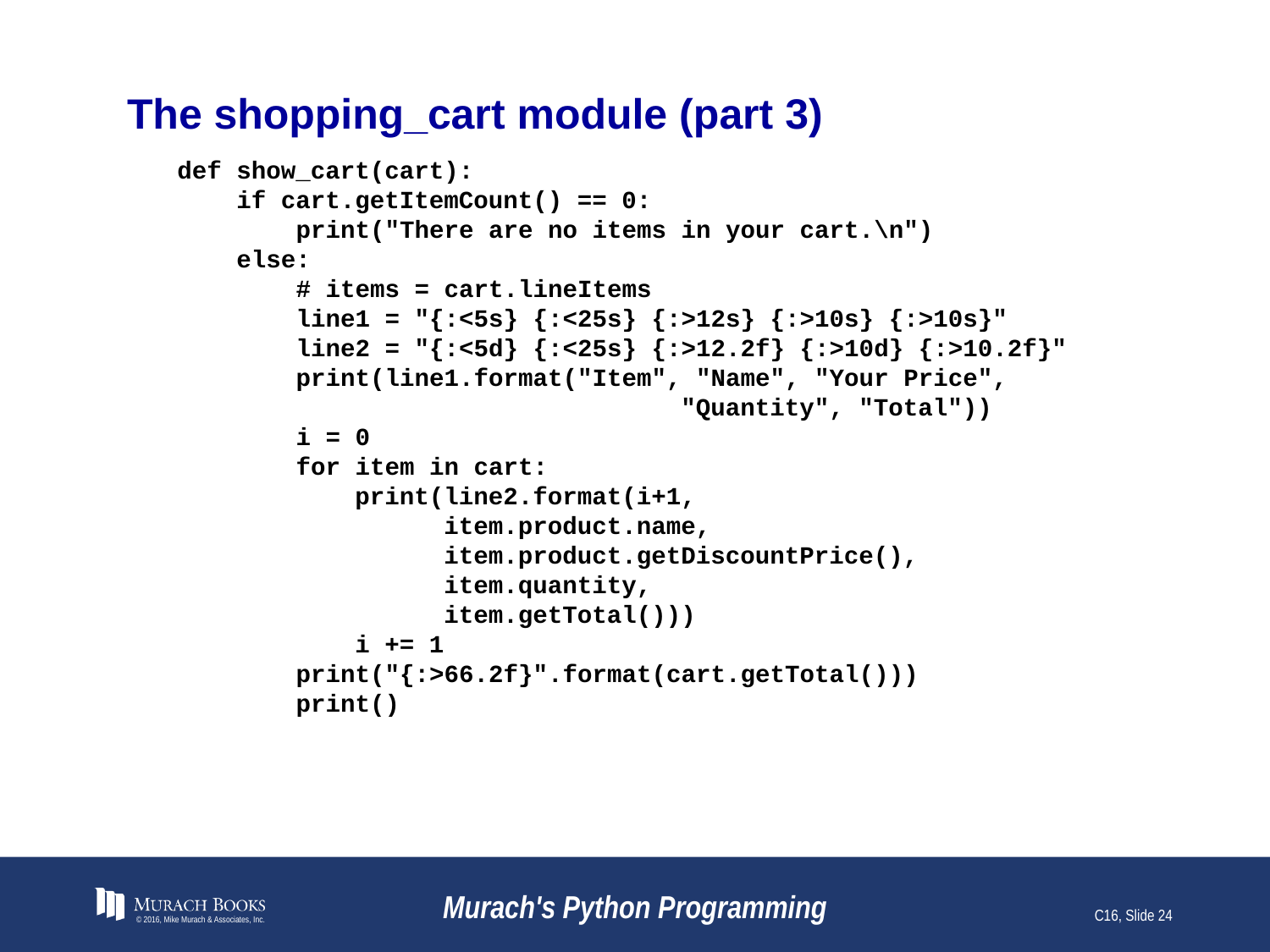

# The shopping_cart module (part 3)
def show_cart(cart):
    if cart.getItemCount() == 0:
        print("There are no items in your cart.\n")
    else:
        # items = cart.lineItems
        line1 = "{:<5s} {:<25s} {:>12s} {:>10s} {:>10s}"
        line2 = "{:<5d} {:<25s} {:>12.2f} {:>10d} {:>10.2f}"
        print(line1.format("Item", "Name", "Your Price",
                                  "Quantity", "Total"))
        i = 0
        for item in cart:
            print(line2.format(i+1,
                  item.product.name,
                  item.product.getDiscountPrice(),
                  item.quantity,
                  item.getTotal()))
            i += 1
        print("{:>66.2f}".format(cart.getTotal()))
        print()

© 2016, Mike Murach & Associates, Inc.
Murach's Python Programming

C16, Slide 24